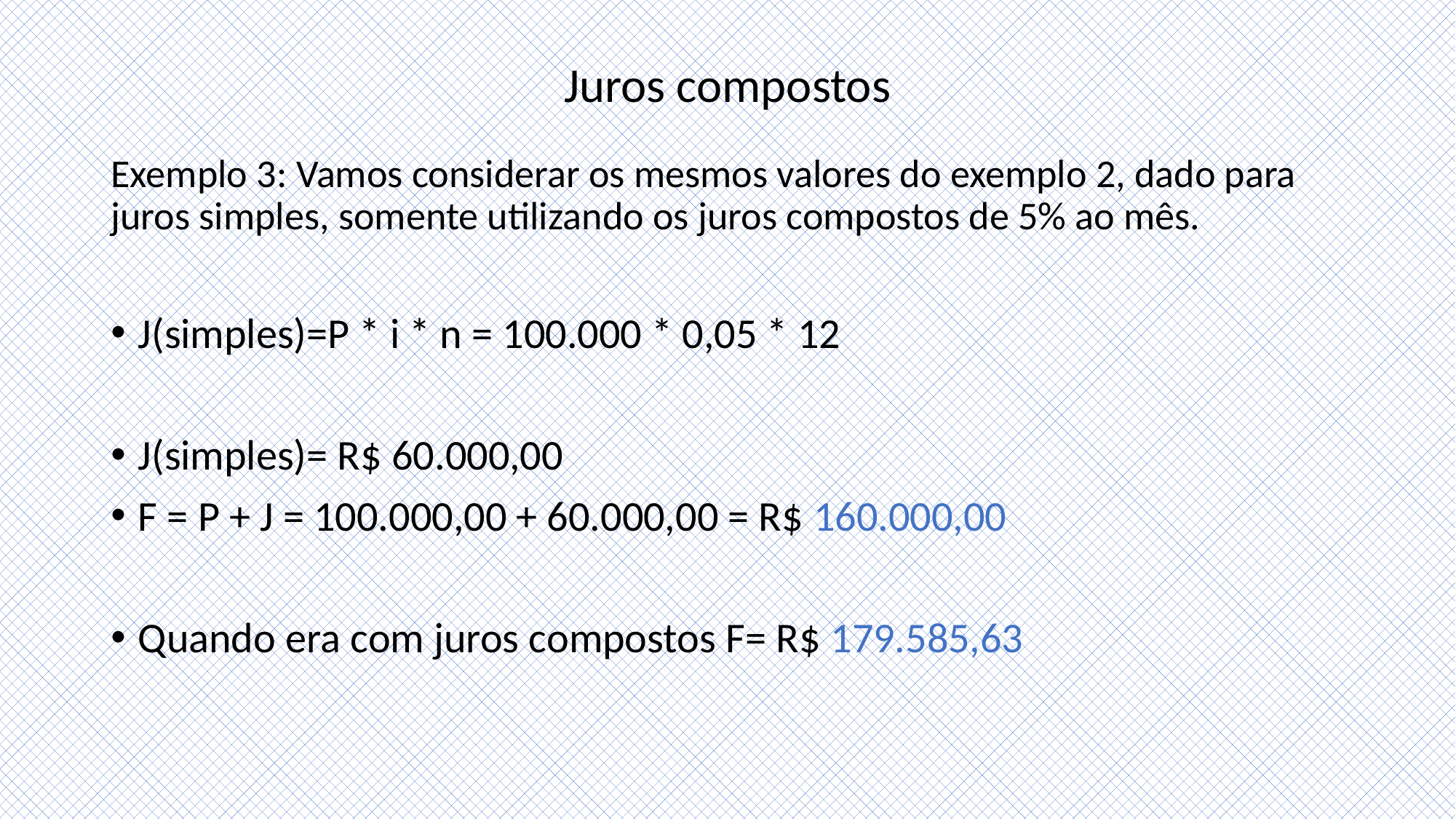

# Juros compostos
Exemplo 3: Vamos considerar os mesmos valores do exemplo 2, dado para juros simples, somente utilizando os juros compostos de 5% ao mês.

J(simples)=P * i * n = 100.000 * 0,05 * 12

J(simples)= R$ 60.000,00
F = P + J = 100.000,00 + 60.000,00 = R$ 160.000,00

Quando era com juros compostos F= R$ 179.585,63